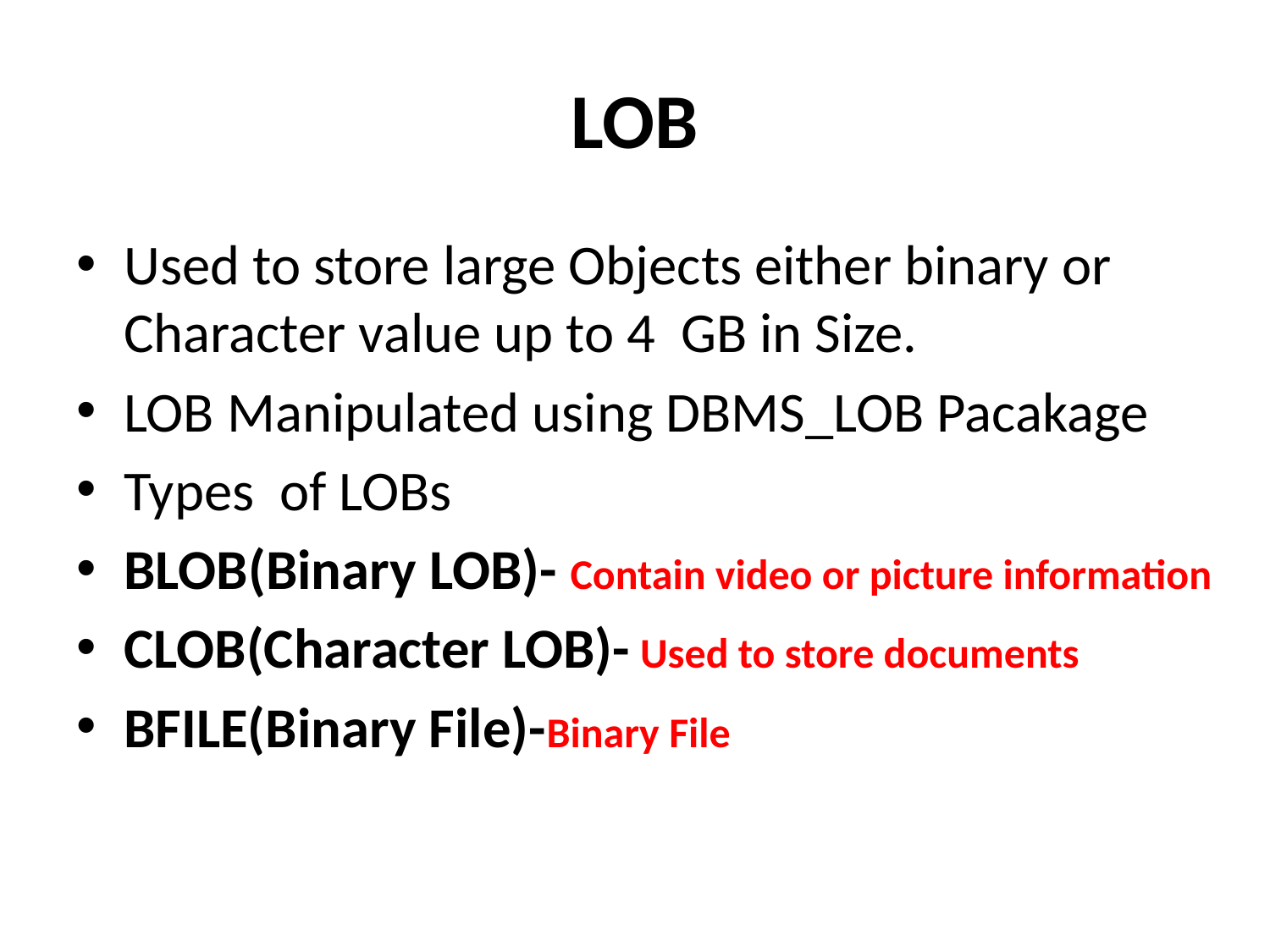

# LOB
Used to store large Objects either binary or Character value up to 4  GB in Size.
LOB Manipulated using DBMS_LOB Pacakage
Types  of LOBs
BLOB(Binary LOB)- Contain video or picture information
CLOB(Character LOB)- Used to store documents
BFILE(Binary File)-Binary File